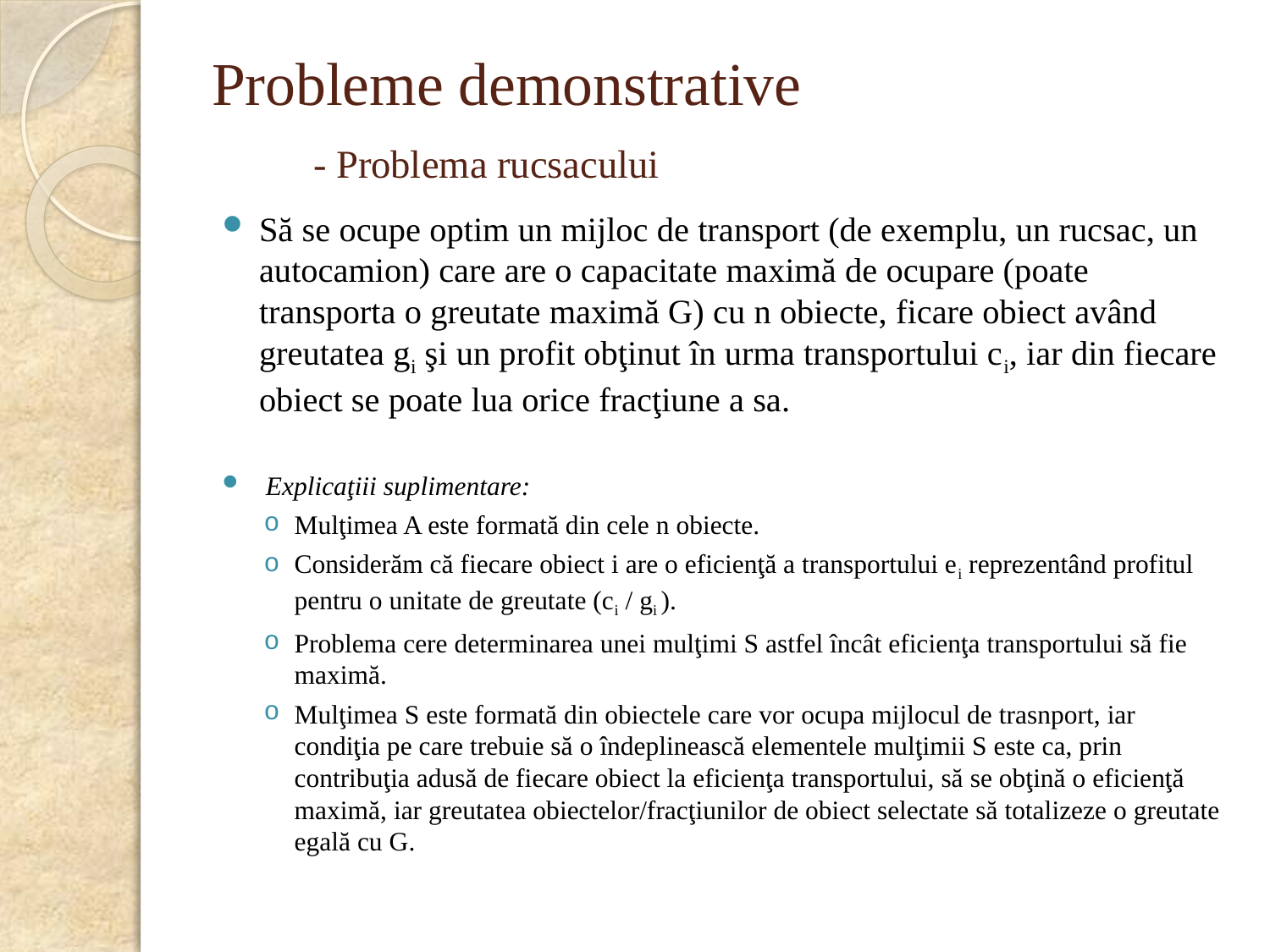

# Probleme demonstrative - Problema rucsacului
Să se ocupe optim un mijloc de transport (de exemplu, un rucsac, un autocamion) care are o capacitate maximă de ocupare (poate transporta o greutate maximă G) cu n obiecte, ficare obiect având greutatea gi şi un profit obţinut în urma transportului ci, iar din fiecare obiect se poate lua orice fracţiune a sa.

 Explicaţiii suplimentare:
Mulţimea A este formată din cele n obiecte.
Considerăm că fiecare obiect i are o eficienţă a transportului ei reprezentând profitul pentru o unitate de greutate (ci / gi ).
Problema cere determinarea unei mulţimi S astfel încât eficienţa transportului să fie maximă.
Mulţimea S este formată din obiectele care vor ocupa mijlocul de trasnport, iar condiţia pe care trebuie să o îndeplinească elementele mulţimii S este ca, prin contribuţia adusă de fiecare obiect la eficienţa transportului, să se obţină o eficienţă maximă, iar greutatea obiectelor/fracţiunilor de obiect selectate să totalizeze o greutate egală cu G.